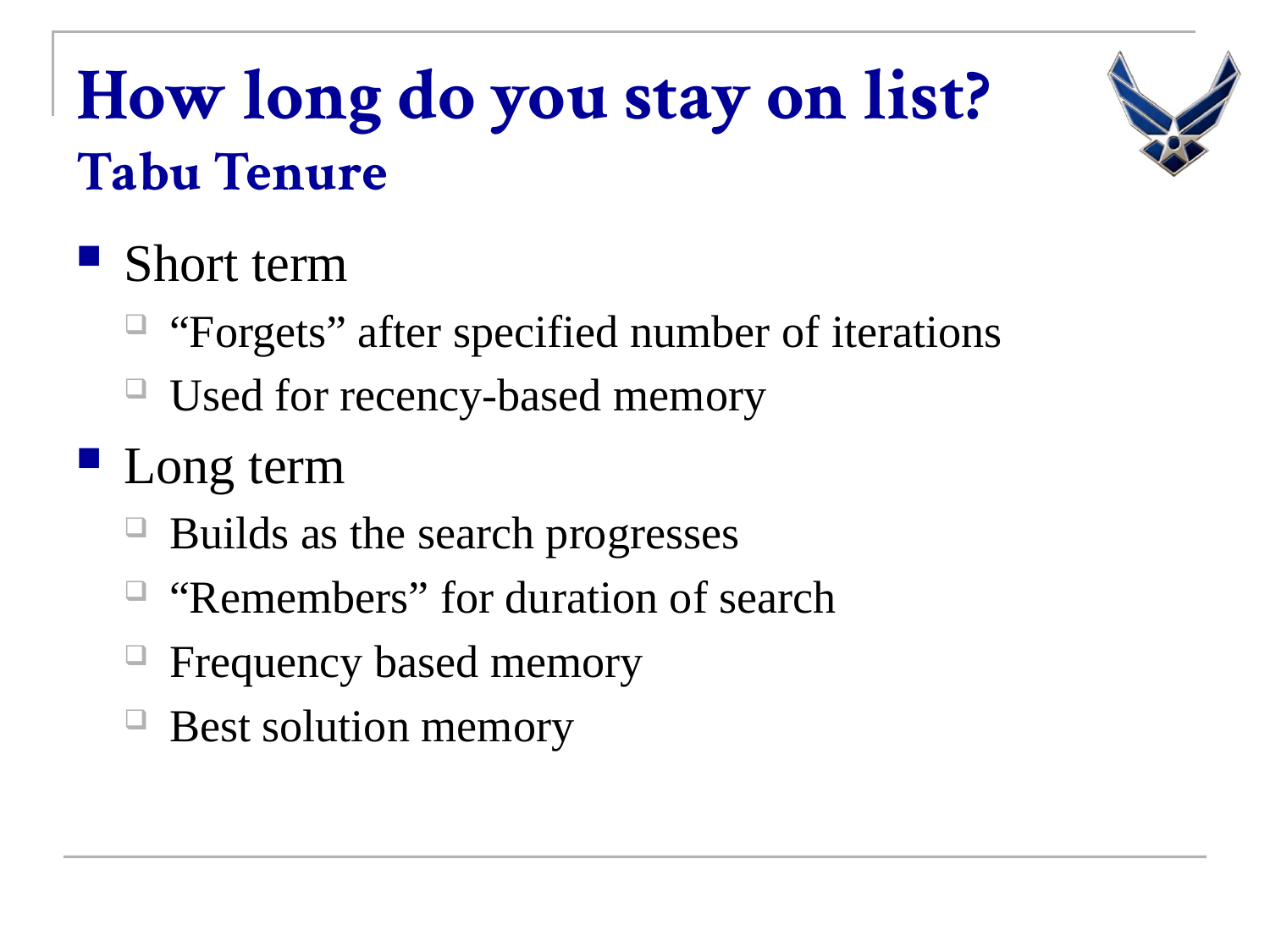

# How long do you stay on list? Tabu Tenure
Short term
“Forgets” after specified number of iterations
Used for recency-based memory
Long term
Builds as the search progresses
“Remembers” for duration of search
Frequency based memory
Best solution memory